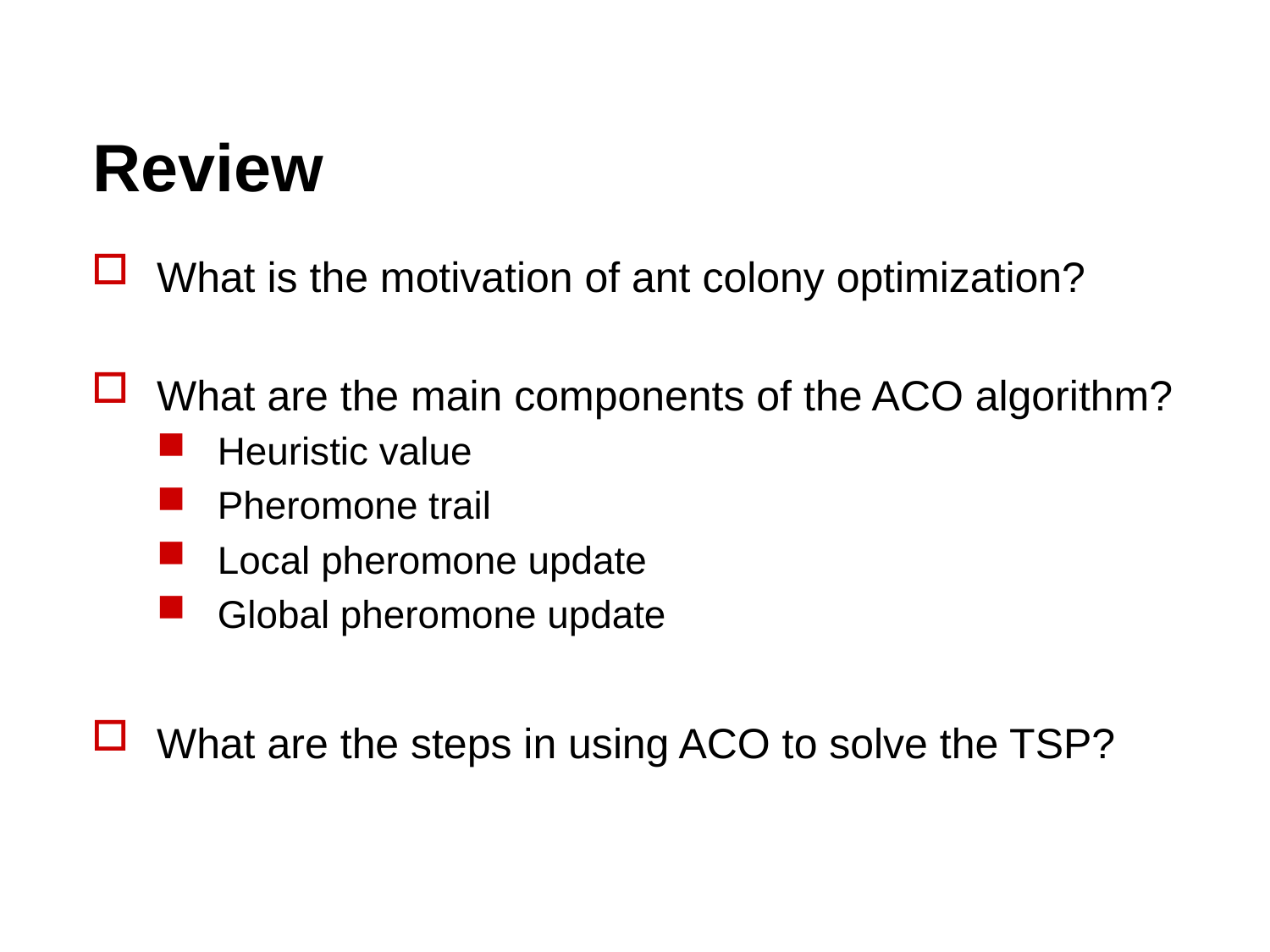

# Review
What is the motivation of ant colony optimization?

What are the main components of the ACO algorithm?
Heuristic value
Pheromone trail
Local pheromone update
Global pheromone update

What are the steps in using ACO to solve the TSP?